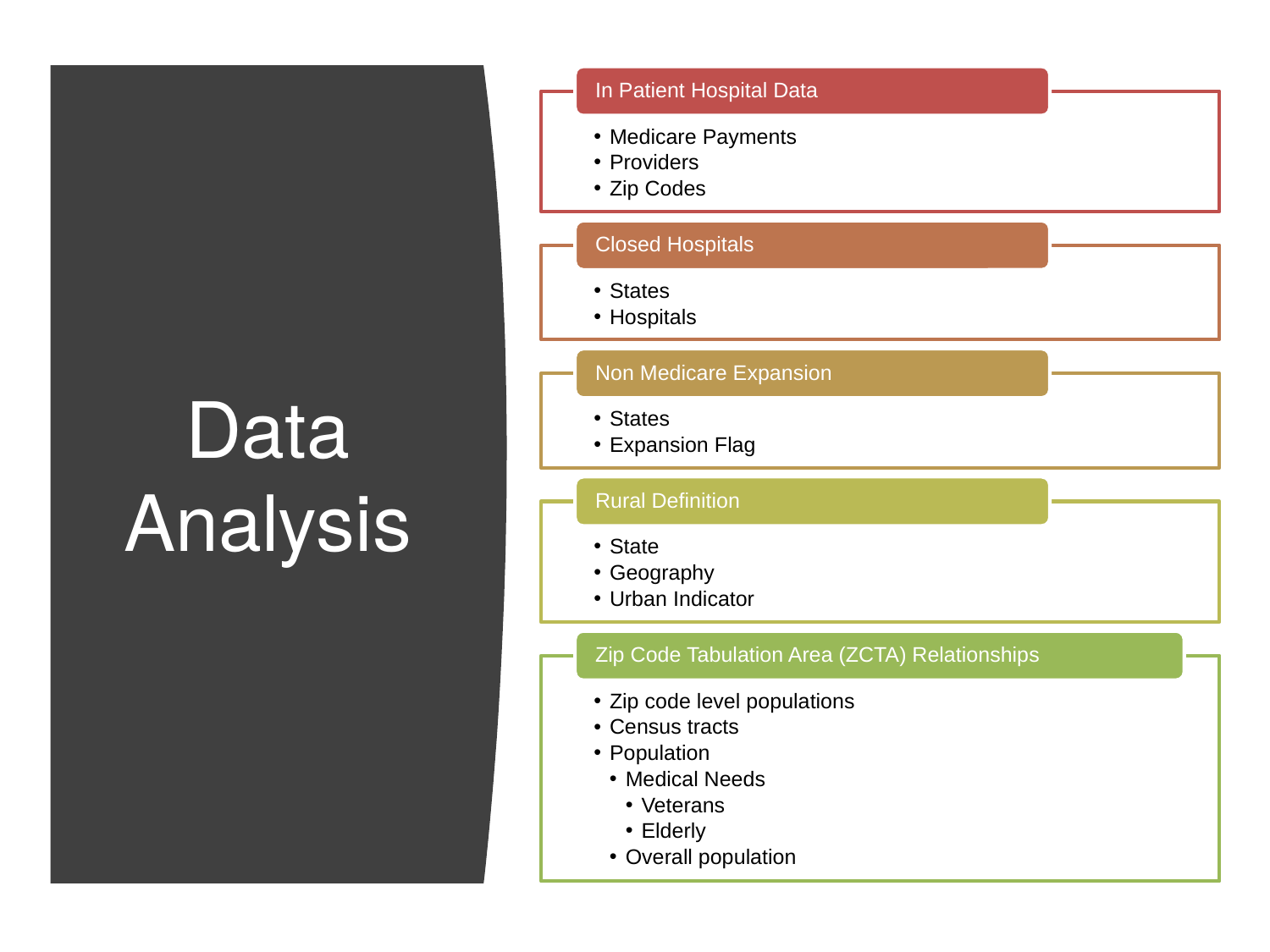

In Patient Hospital Data

Medicare Payments
Providers
Zip Codes

Closed Hospitals

States
Hospitals

Non Medicare Expansion

States
Expansion Flag

Rural Definition

State
Geography
Urban Indicator

Zip Code Tabulation Area (ZCTA) Relationships

Zip code level populations
Census tracts
Population
Medical Needs
Veterans
Elderly
Overall population
# Data Analysis